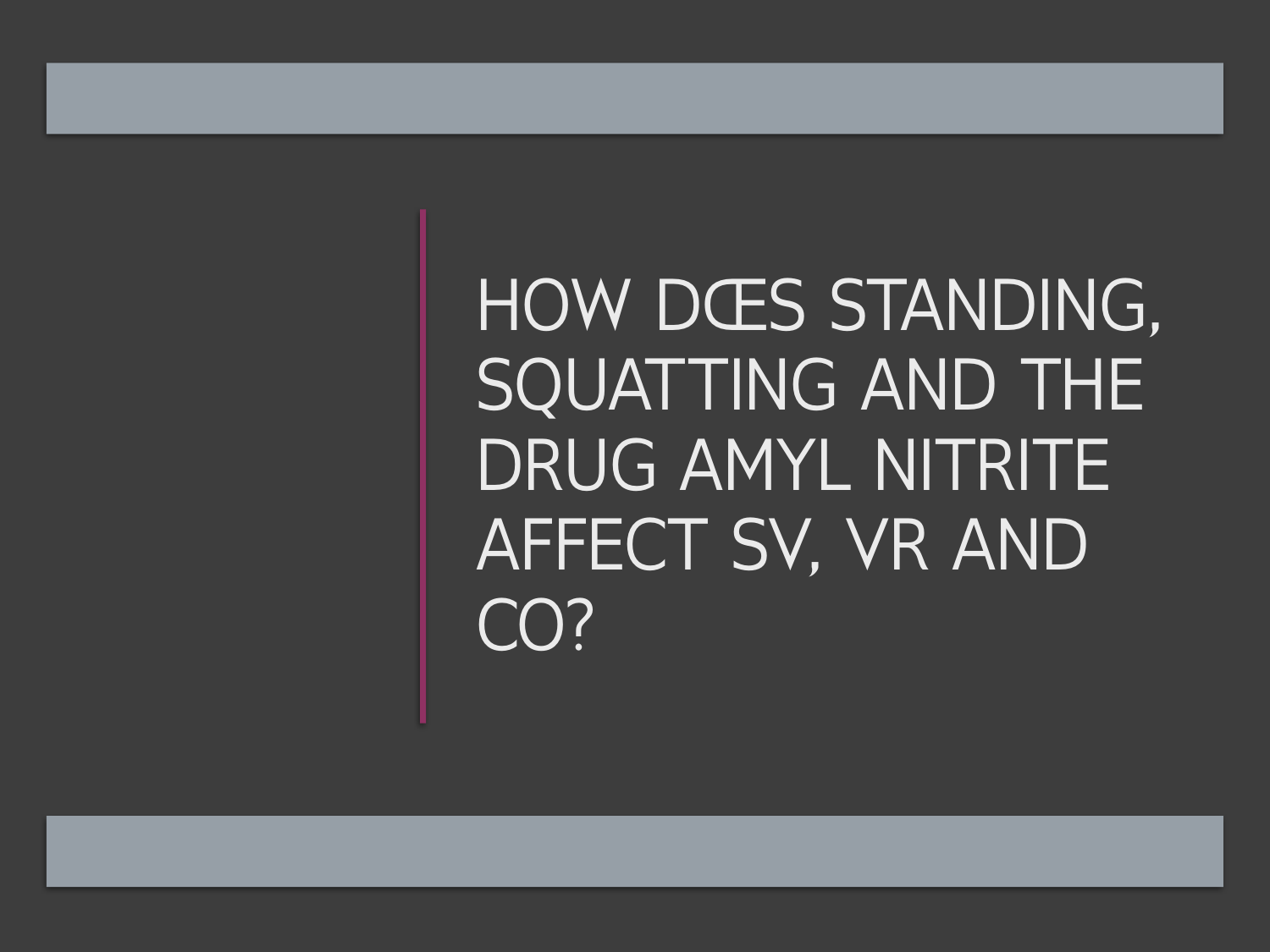

# HOW DOES STANDING, SQUATTING AND THE DRUG AMYL NITRITE AFFECT SV, VR AND CO?